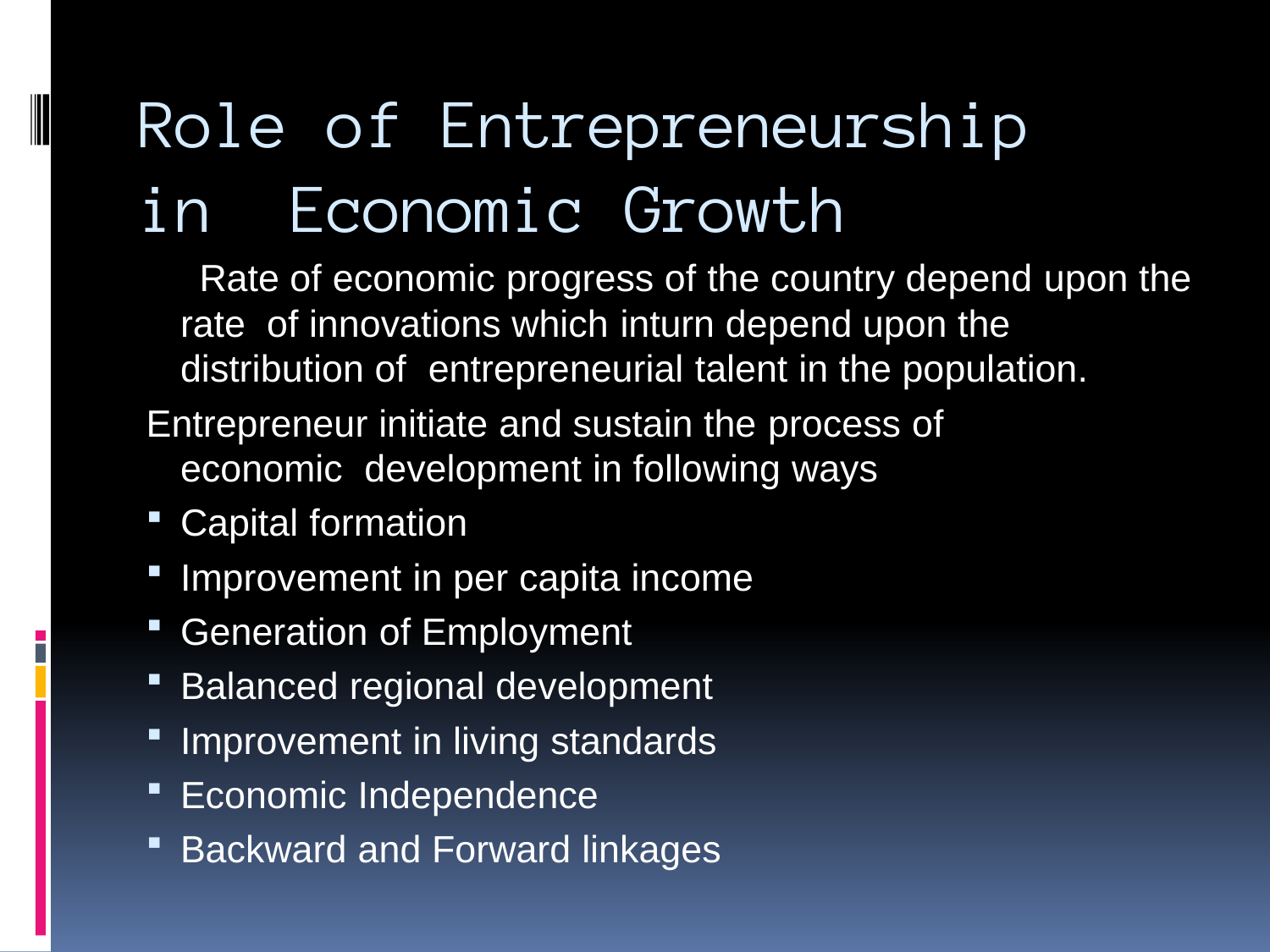

# Role of Entrepreneurship in  Economic Growth
Rate of economic progress of the country depend upon the rate  of innovations which inturn depend upon the distribution of  entrepreneurial talent in the population.
Entrepreneur initiate and sustain the process of economic  development in following ways
Capital formation
Improvement in per capita income
Generation of Employment
Balanced regional development
Improvement in living standards
Economic Independence
Backward and Forward linkages